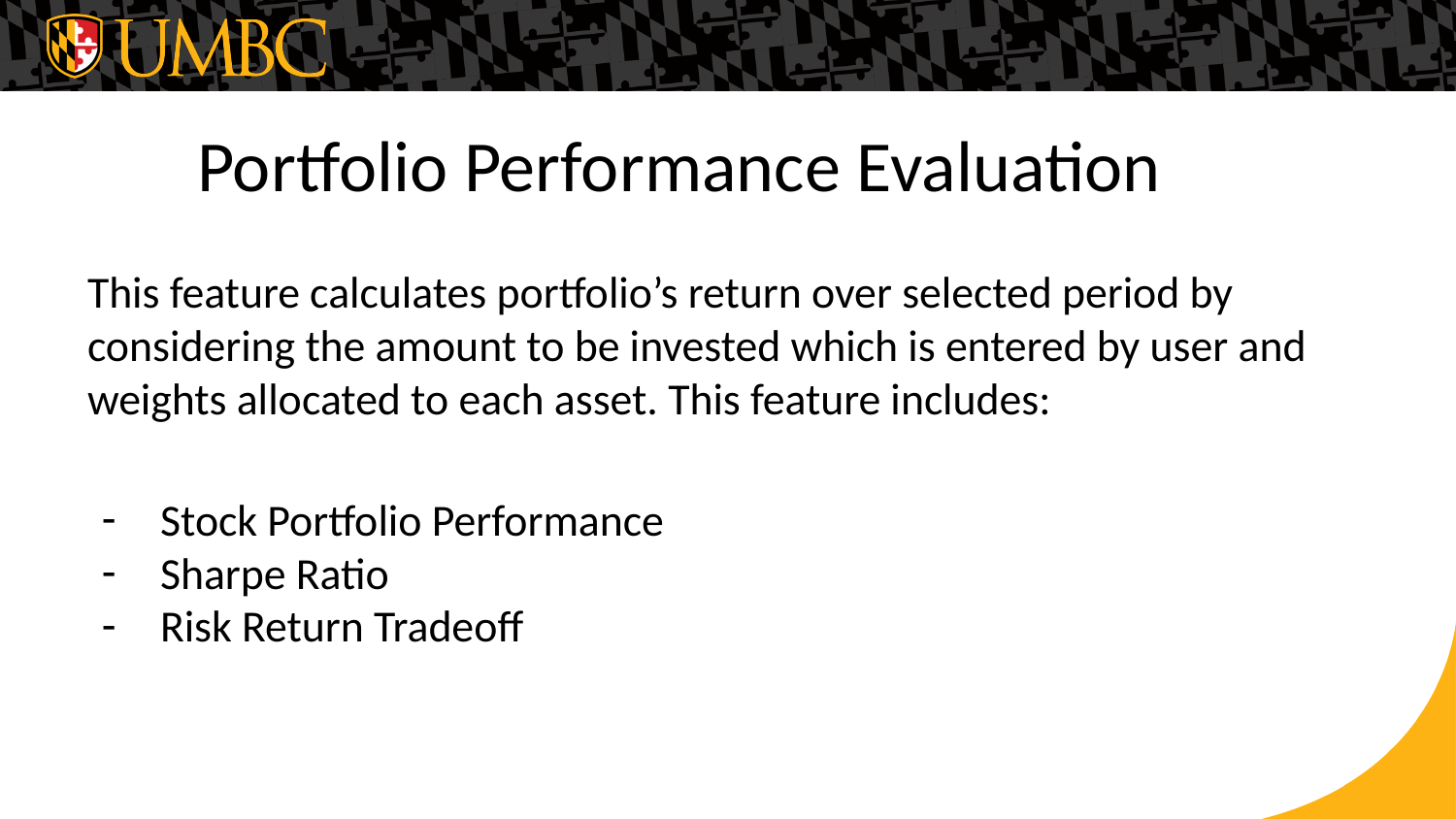

# Portfolio Performance Evaluation
This feature calculates portfolio’s return over selected period by considering the amount to be invested which is entered by user and weights allocated to each asset. This feature includes:

Stock Portfolio Performance
Sharpe Ratio
Risk Return Tradeoff